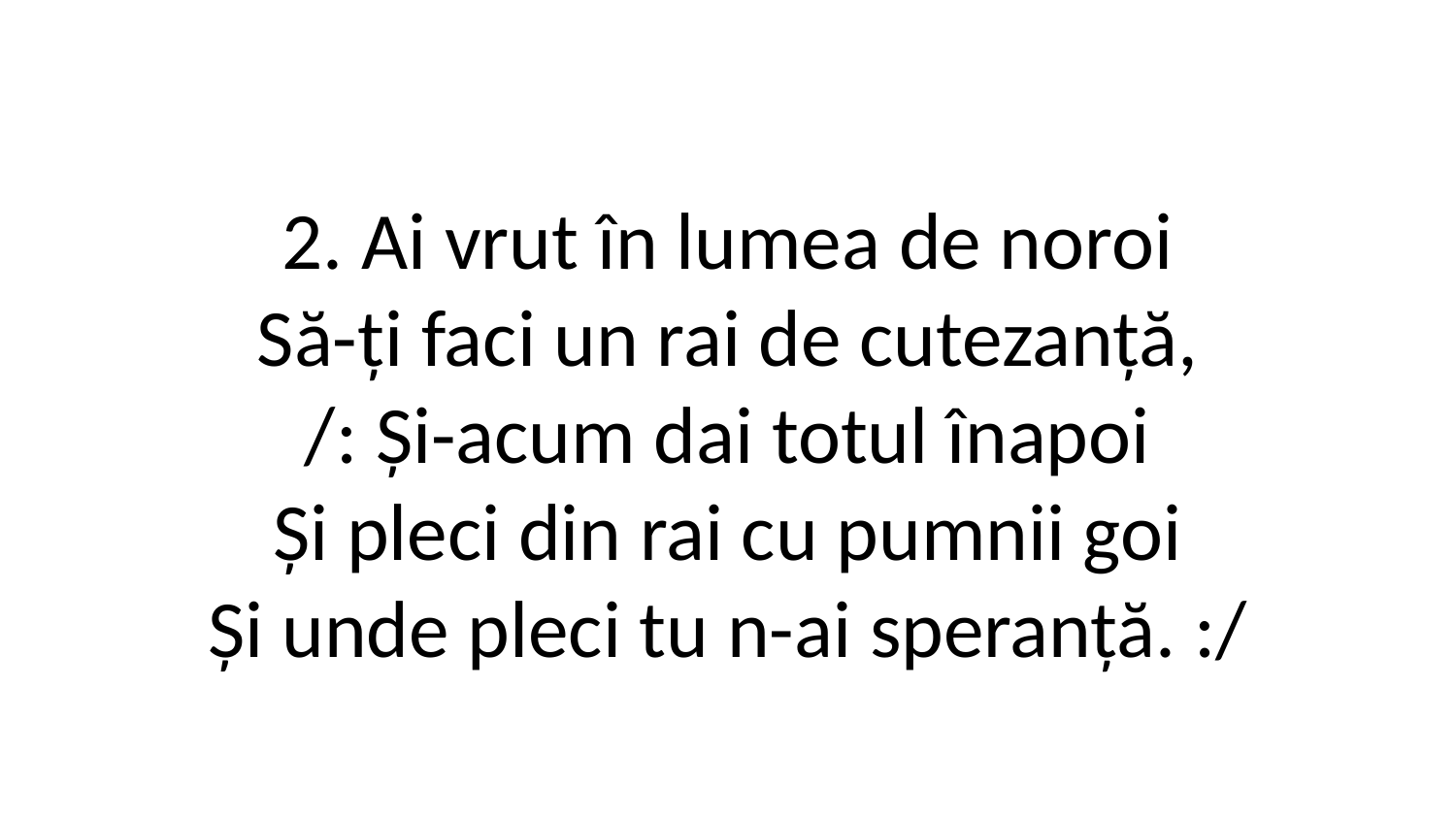

2. Ai vrut în lumea de noroi
Să-ți faci un rai de cutezanță,
/: Și-acum dai totul înapoi
Și pleci din rai cu pumnii goi
Și unde pleci tu n-ai speranță. :/